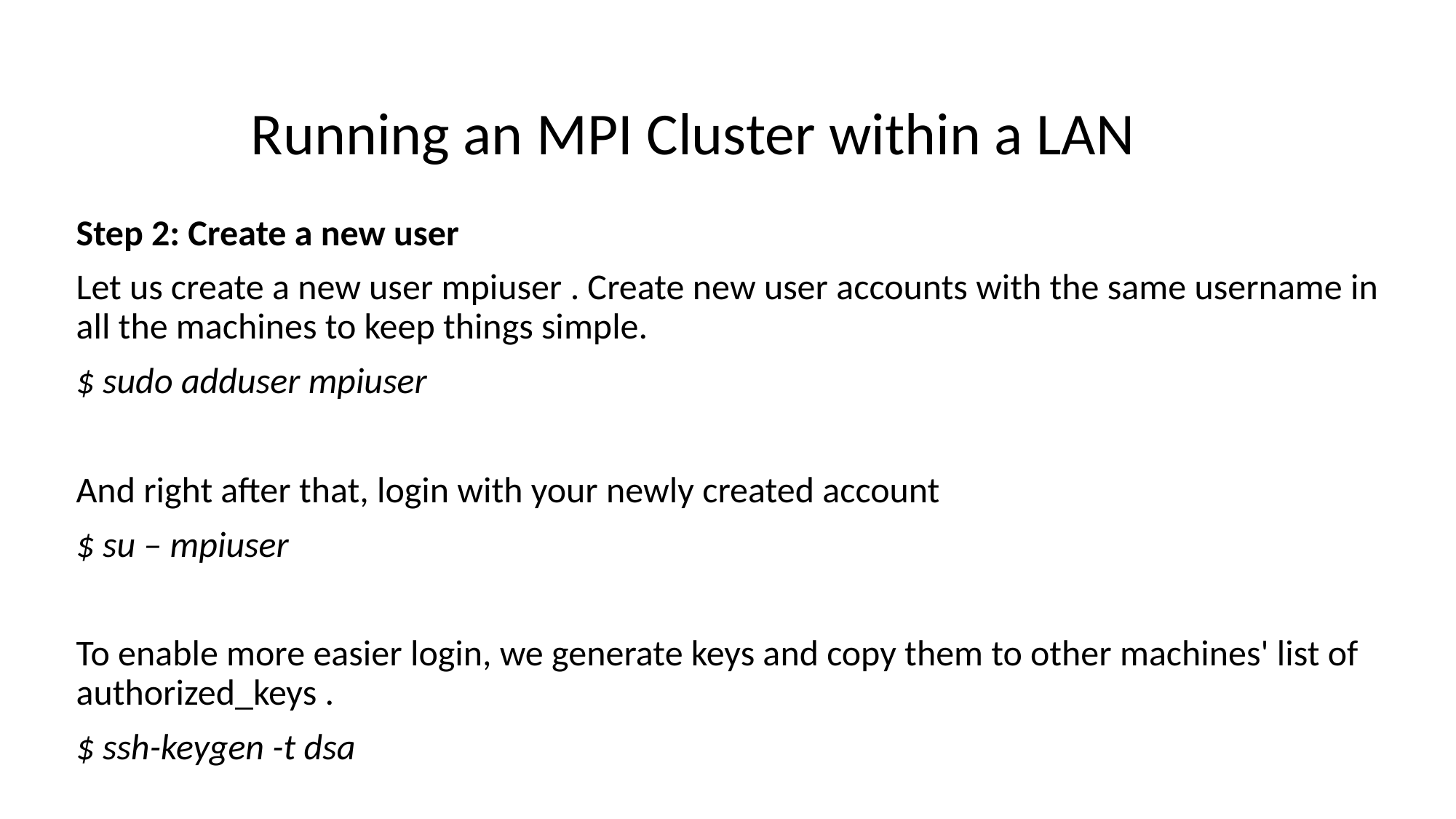

# Running an MPI Cluster within a LAN
Step 2: Create a new user
Let us create a new user mpiuser . Create new user accounts with the same username in all the machines to keep things simple.
$ sudo adduser mpiuser

And right after that, login with your newly created account
$ su – mpiuser

To enable more easier login, we generate keys and copy them to other machines' list of authorized_keys .
$ ssh-keygen -t dsa